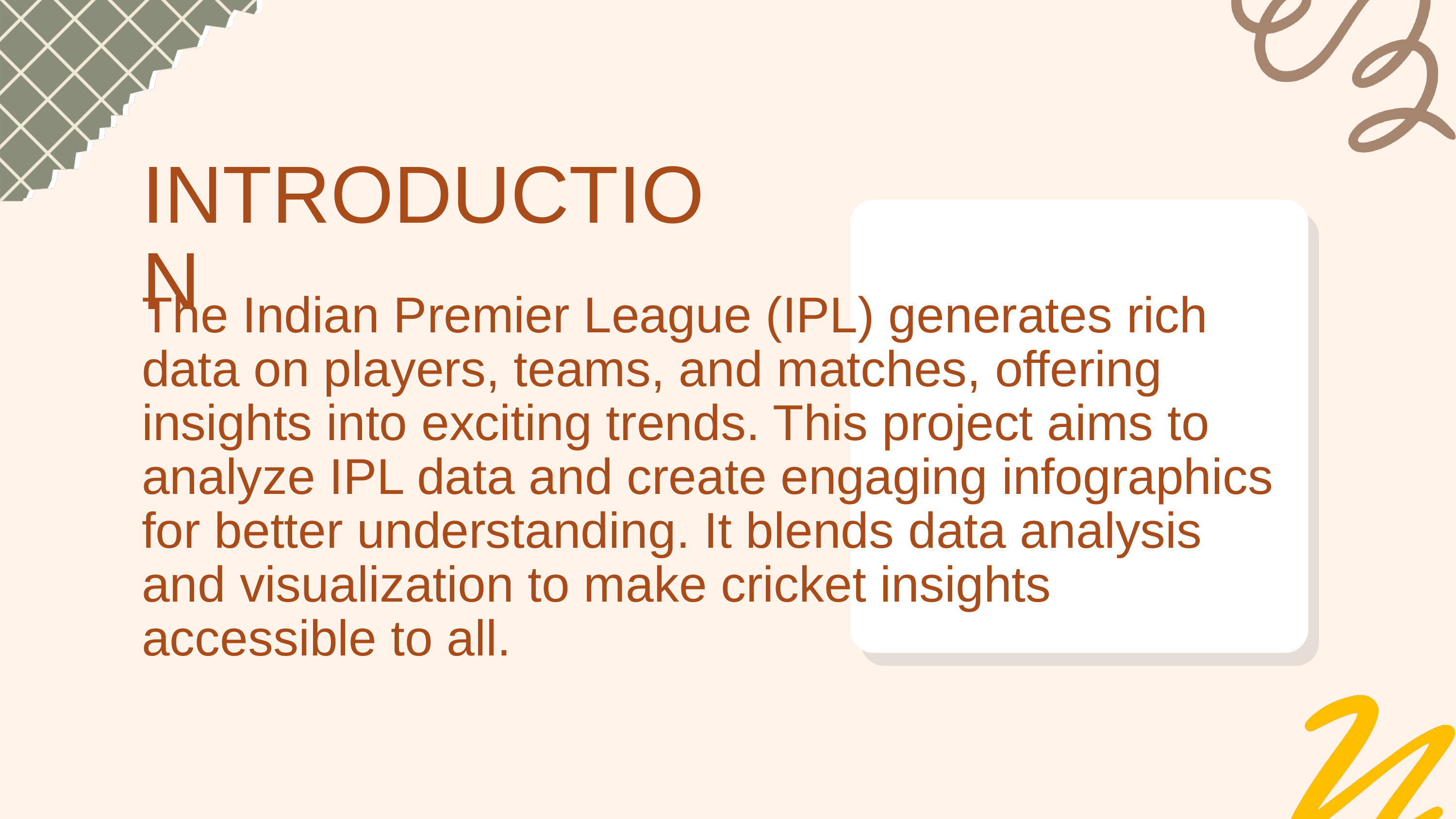

INTRODUCTION

The Indian Premier League (IPL) generates rich data on players, teams, and matches, offering insights into exciting trends. This project aims to analyze IPL data and create engaging infographics for better understanding. It blends data analysis and visualization to make cricket insights accessible to all.